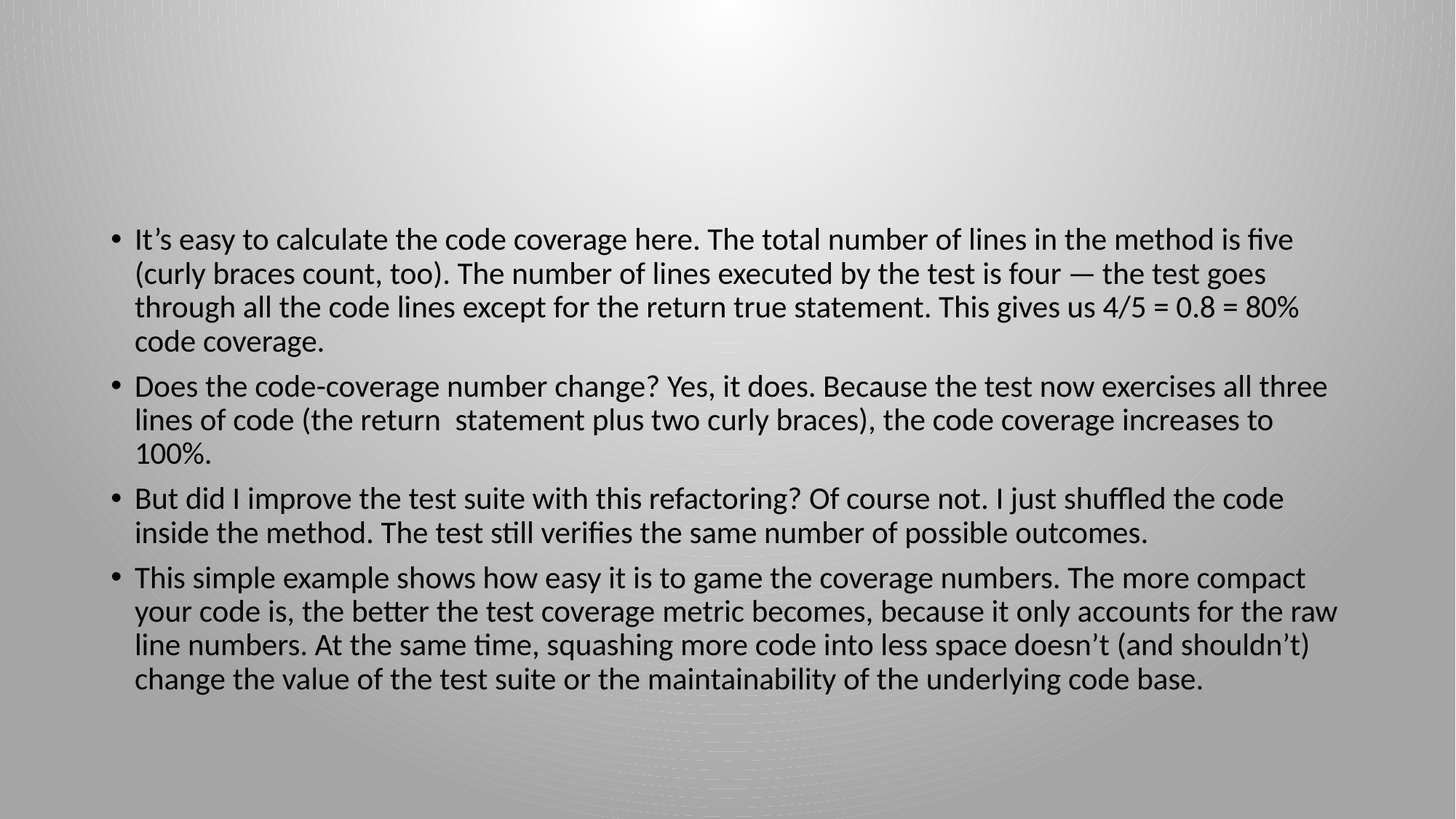

#
It’s easy to calculate the code coverage here. The total number of lines in the method is five (curly braces count, too). The number of lines executed by the test is four — the test goes through all the code lines except for the return true statement. This gives us 4/5 = 0.8 = 80% code coverage.
Does the code-coverage number change? Yes, it does. Because the test now exercises all three lines of code (the return  statement plus two curly braces), the code coverage increases to 100%.
But did I improve the test suite with this refactoring? Of course not. I just shuffled the code inside the method. The test still verifies the same number of possible outcomes.
This simple example shows how easy it is to game the coverage numbers. The more compact your code is, the better the test coverage metric becomes, because it only accounts for the raw line numbers. At the same time, squashing more code into less space doesn’t (and shouldn’t) change the value of the test suite or the maintainability of the underlying code base.